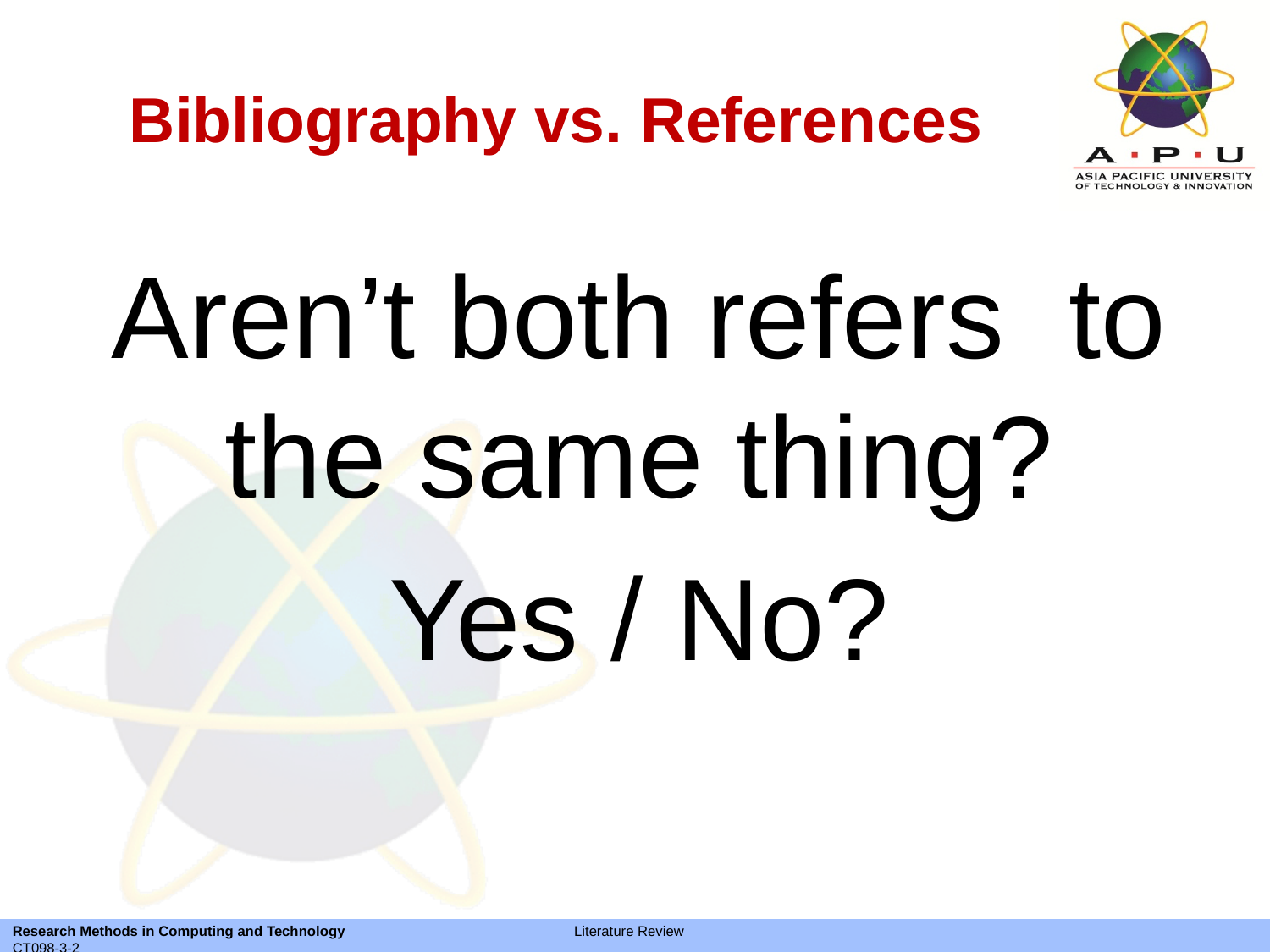

# Bibliography vs. References
Aren’t both refers  to the same thing?
Yes / No?